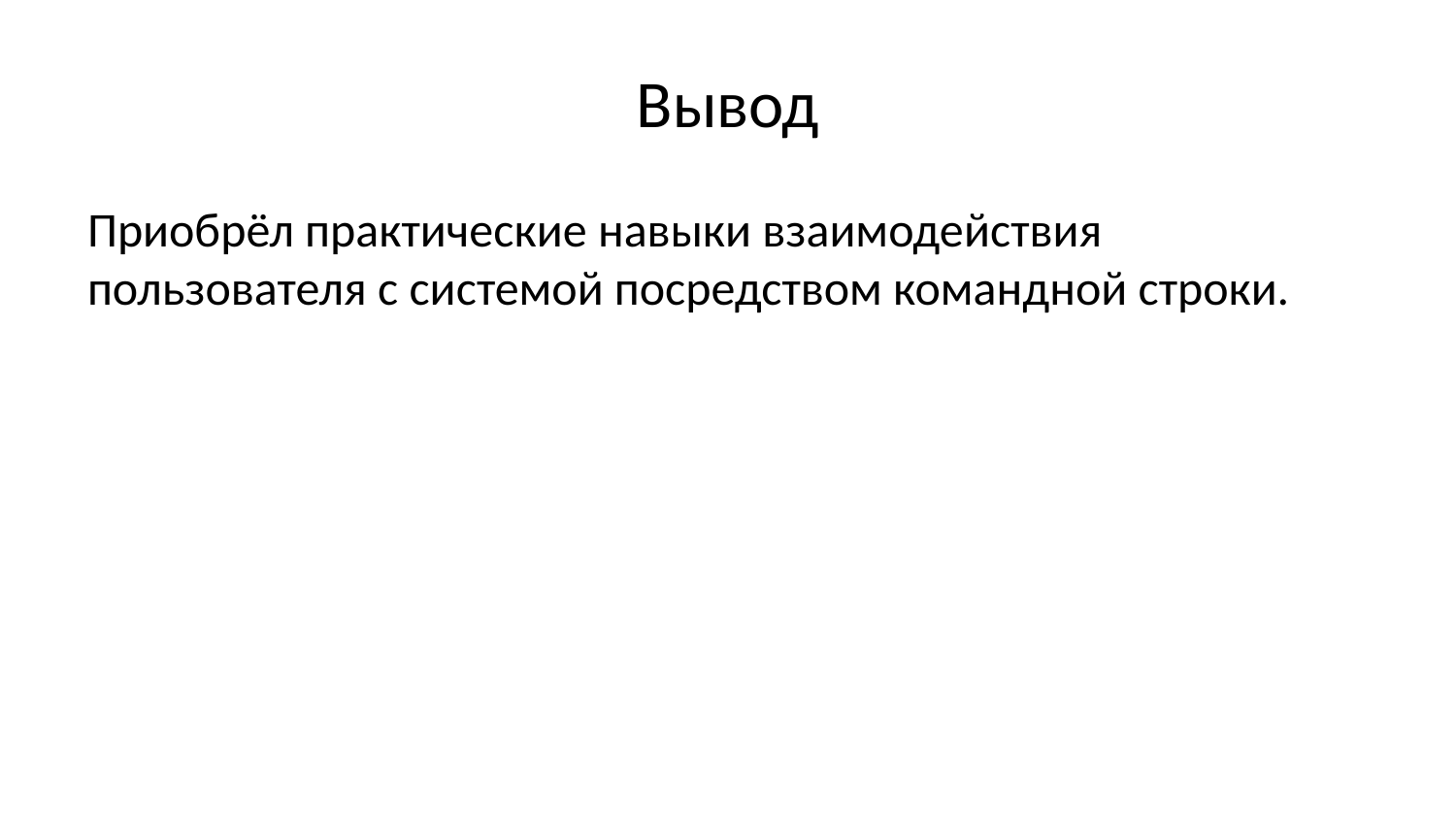

# Вывод
Приобрёл практические навыки взаимодействия пользователя с системой посредством командной строки.